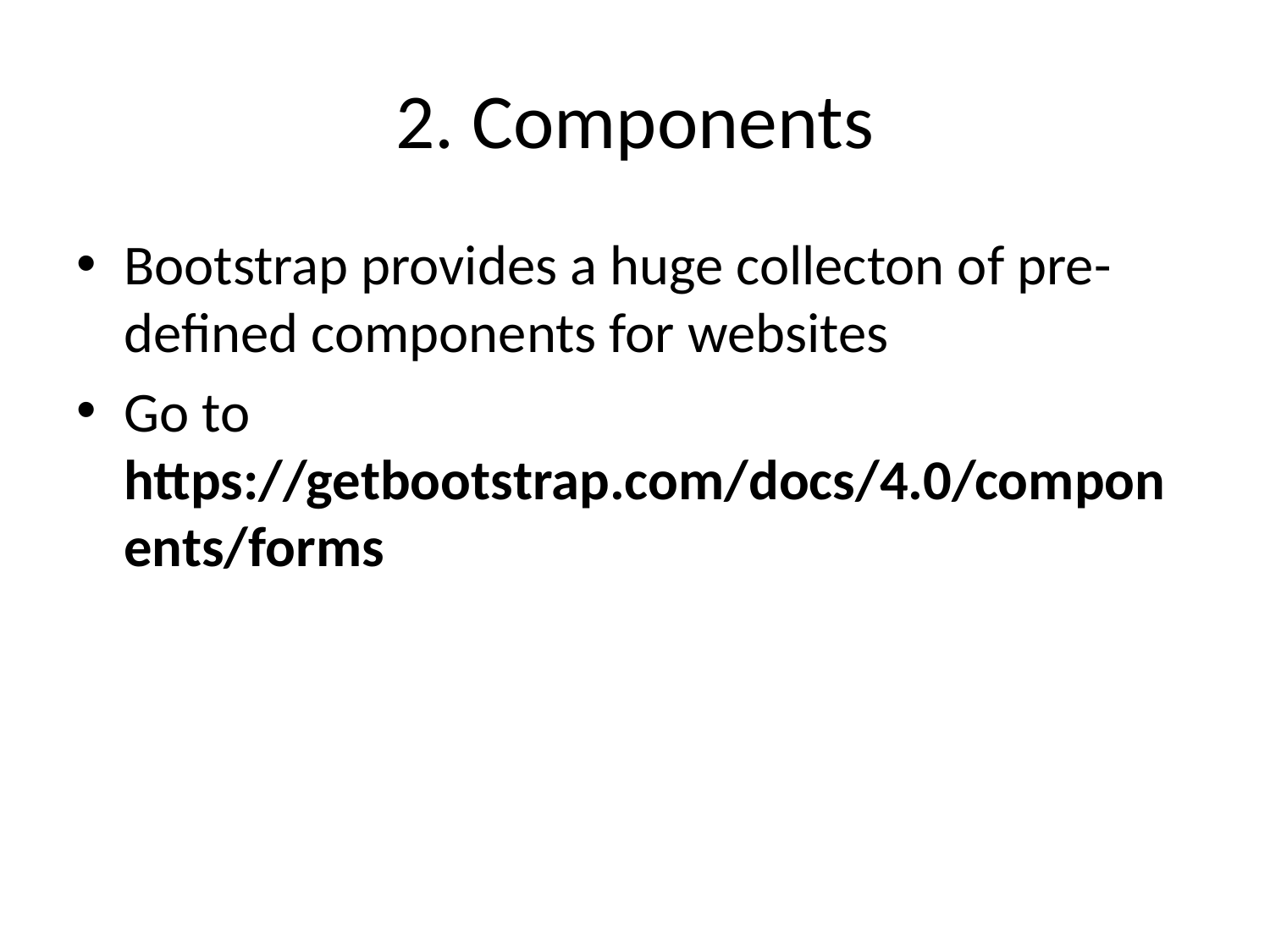

# 2. Components
Bootstrap provides a huge collecton of pre-defined components for websites
Go to https://getbootstrap.com/docs/4.0/components/forms